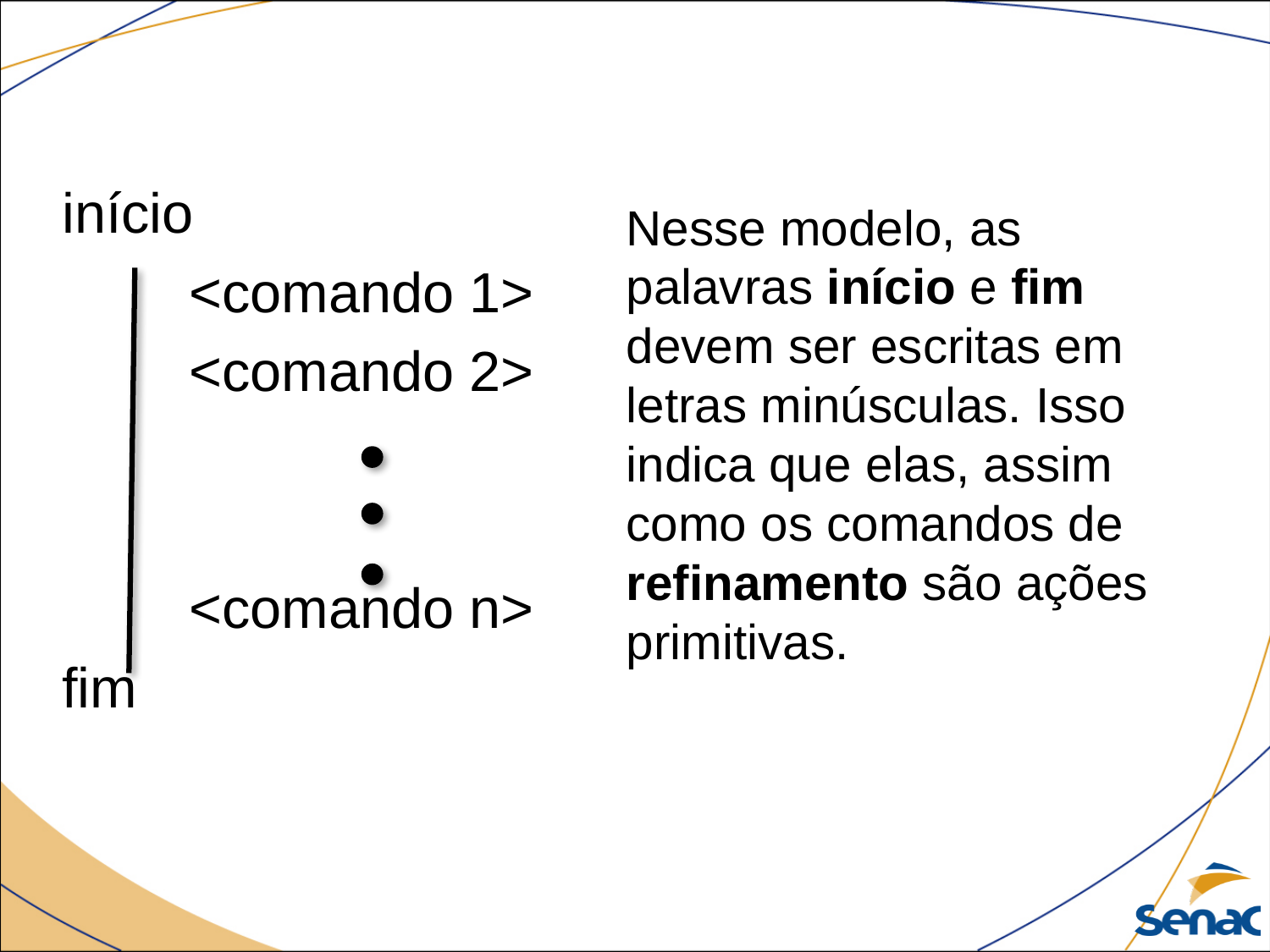

início
	<comando 1>
	<comando 2>

	<comando n>
fim

Nesse modelo, as palavras início e fim devem ser escritas em letras minúsculas. Isso indica que elas, assim como os comandos de refinamento são ações primitivas.